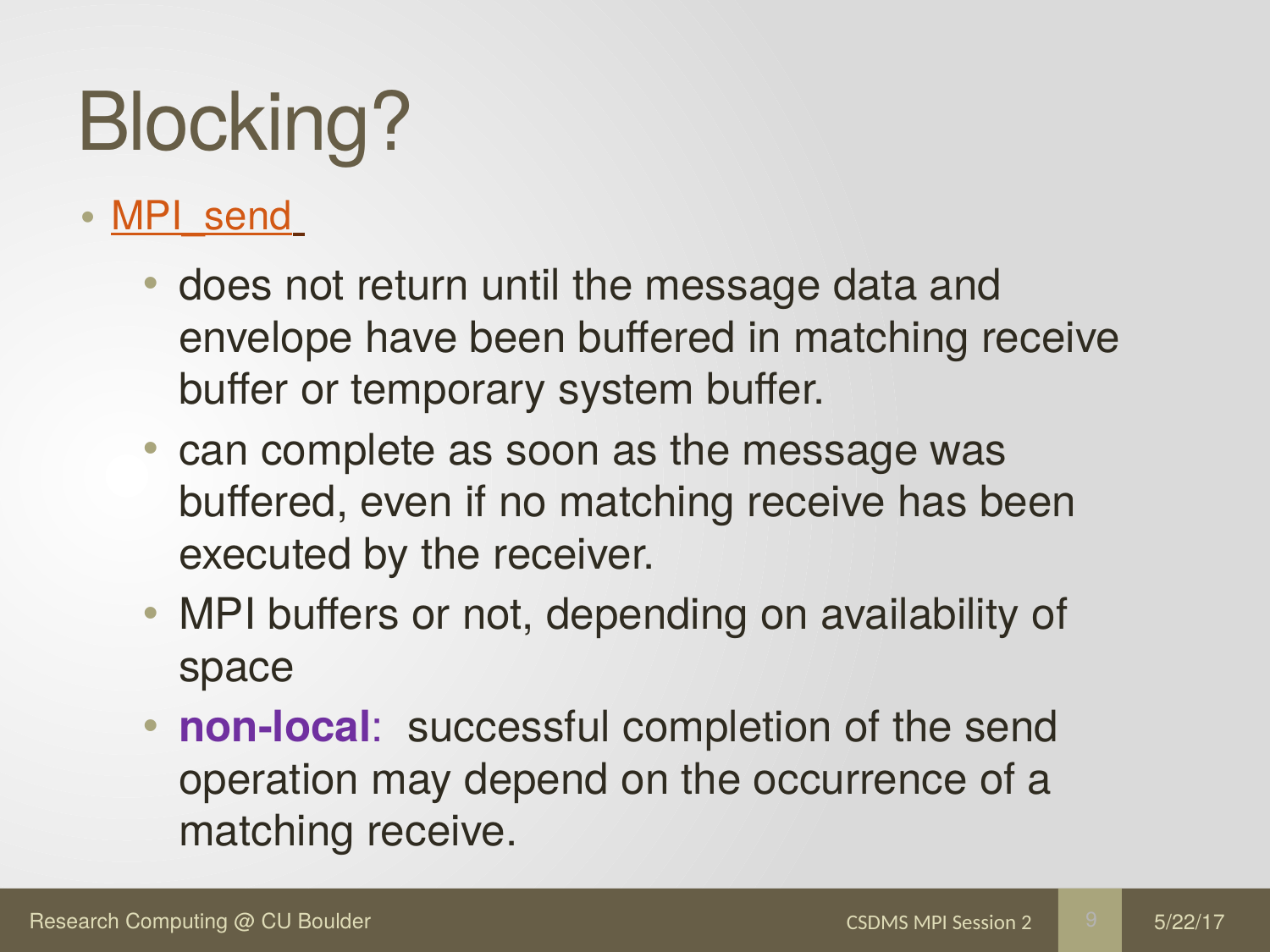

# Blocking?
MPI_send
does not return until the message data and envelope have been buffered in matching receive buffer or temporary system buffer.
can complete as soon as the message was buffered, even if no matching receive has been executed by the receiver.
MPI buffers or not, depending on availability of space
non-local:  successful completion of the send operation may depend on the occurrence of a matching receive.

CSDMS MPI Session 2
5/22/17
9